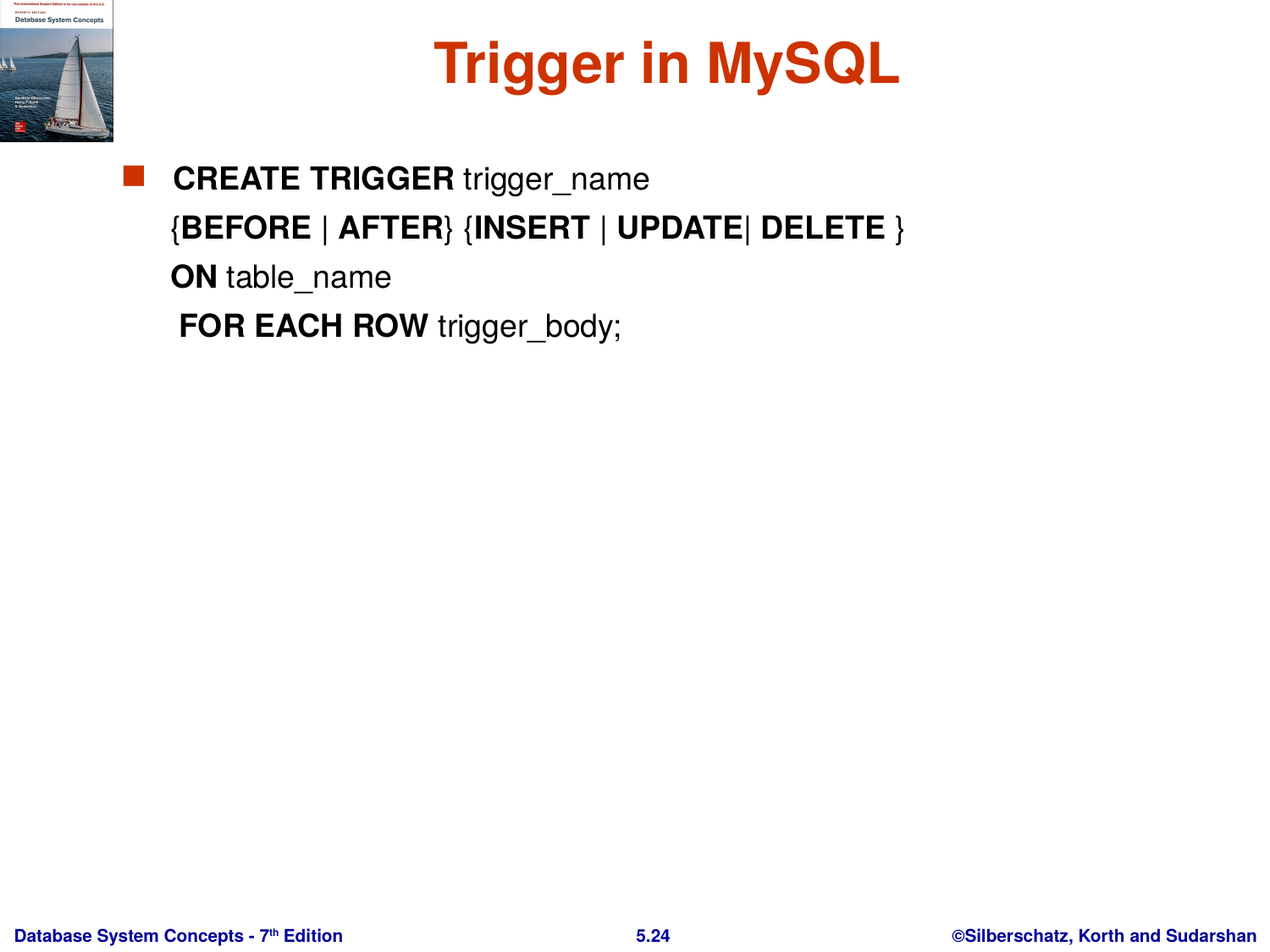

# Trigger in MySQL
CREATE TRIGGER trigger_name
     {BEFORE | AFTER} {INSERT | UPDATE| DELETE }
     ON table_name
      FOR EACH ROW trigger_body;